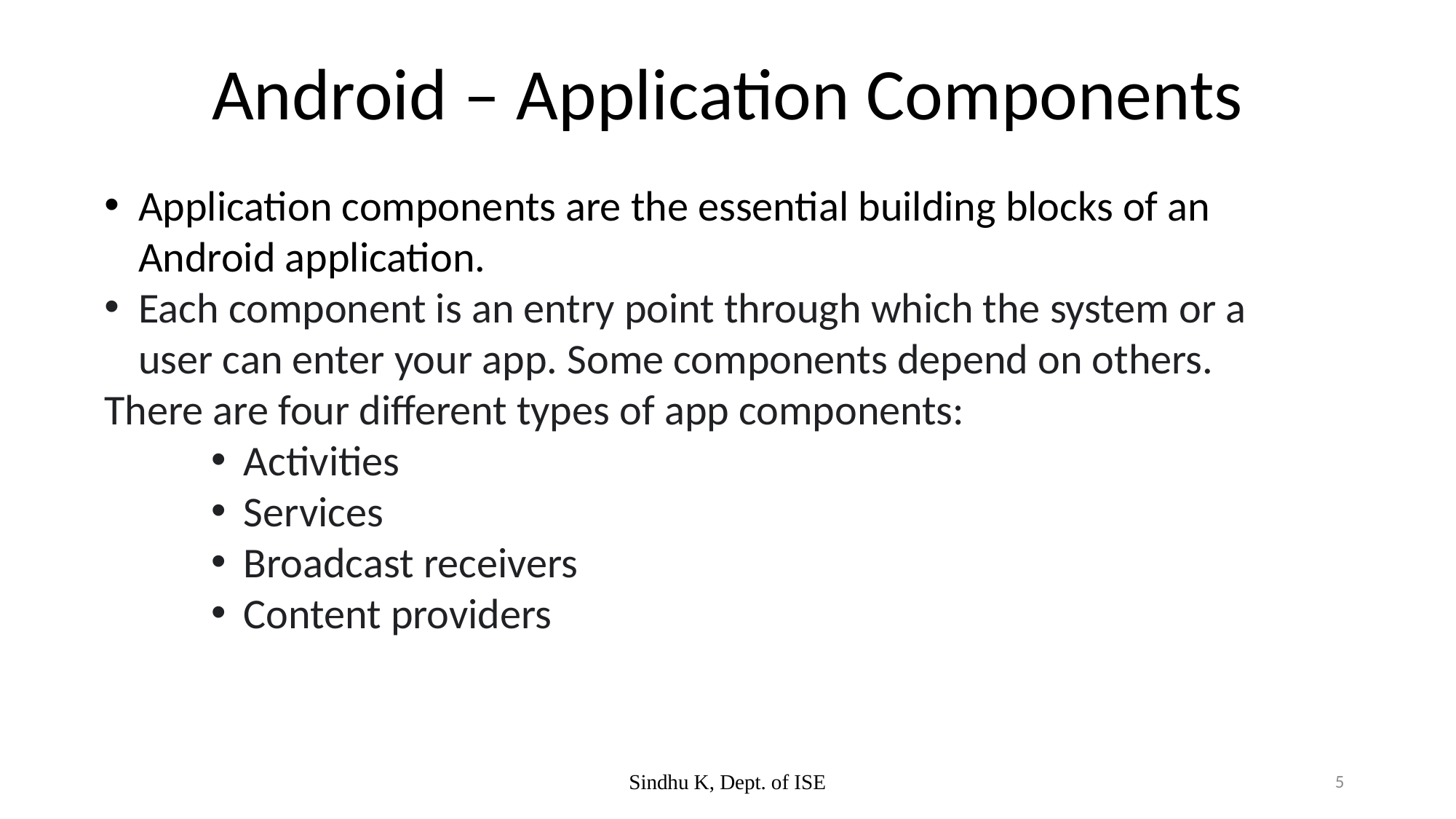

# Android – Application Components

Application components are the essential building blocks of an Android application.
Each component is an entry point through which the system or a user can enter your app. Some components depend on others.
There are four different types of app components:
Activities
Services
Broadcast receivers
Content providers

Sindhu K, Dept. of ISE
5